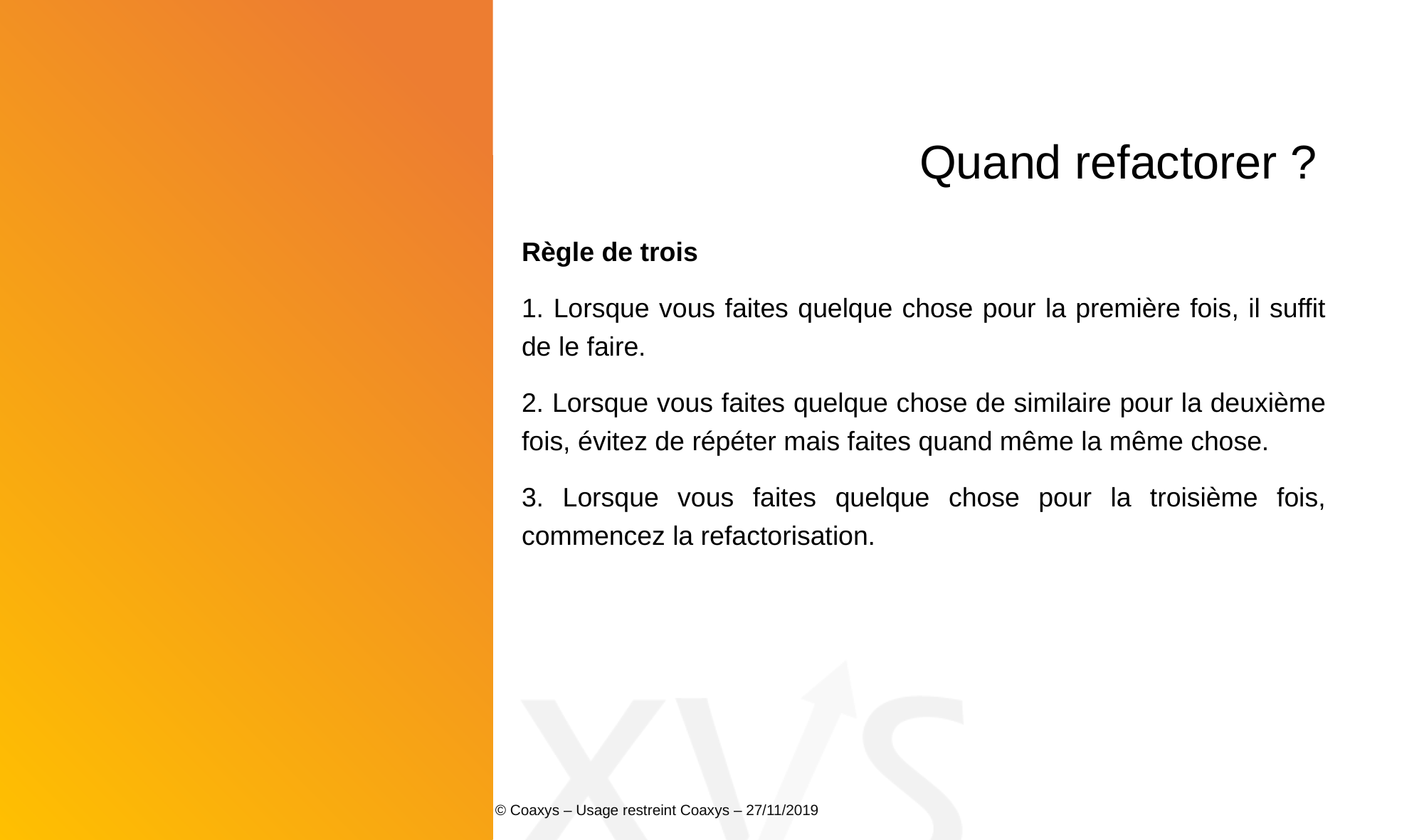

Quand refactorer ?
Règle de trois
1. Lorsque vous faites quelque chose pour la première fois, il suffit de le faire.
2. Lorsque vous faites quelque chose de similaire pour la deuxième fois, évitez de répéter mais faites quand même la même chose.
3. Lorsque vous faites quelque chose pour la troisième fois, commencez la refactorisation.